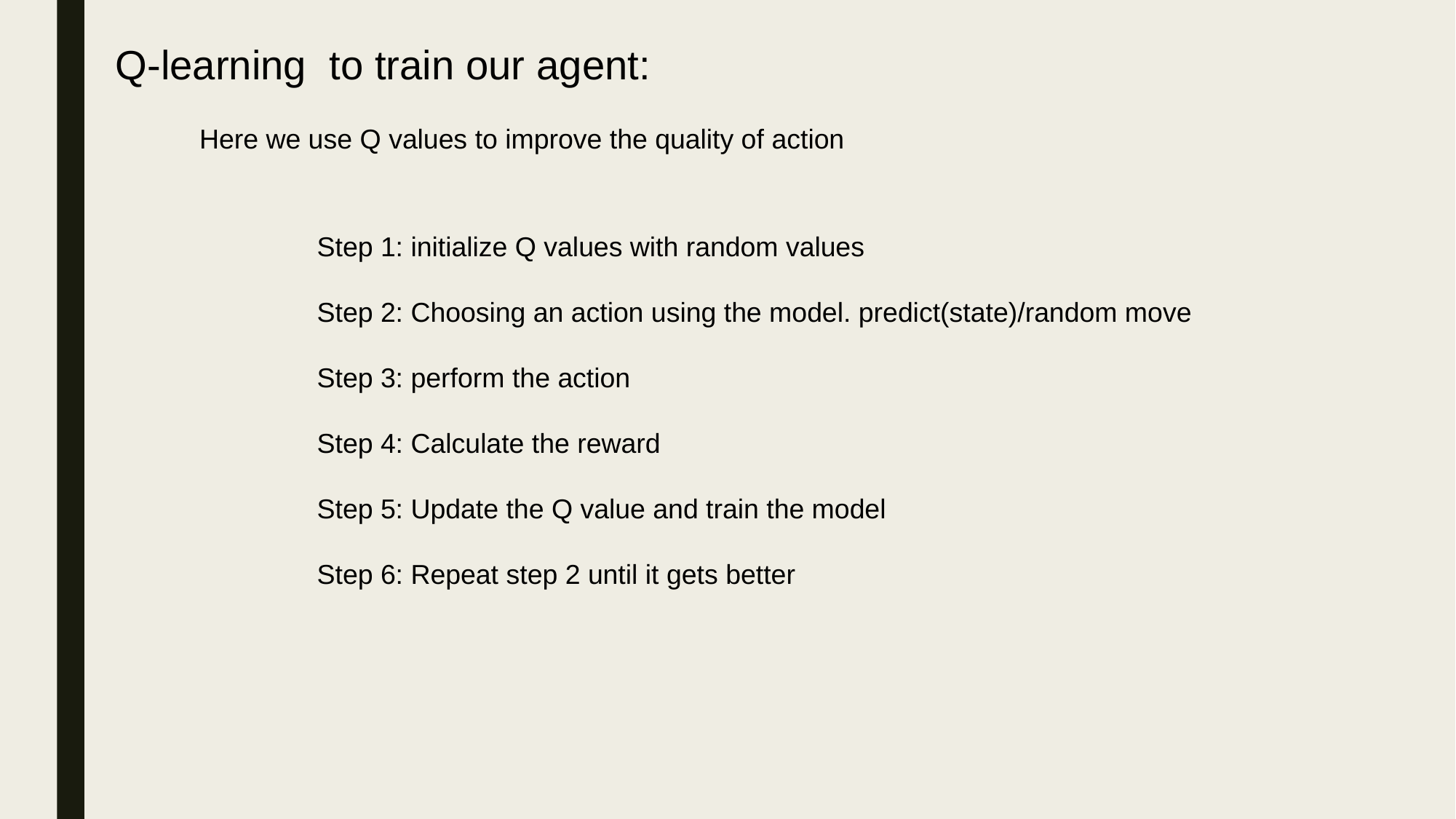

Q-learning  to train our agent:
Here we use Q values to improve the quality of action
Step 1: initialize Q values with random values

Step 2: Choosing an action using the model. predict(state)/random move

Step 3: perform the action

Step 4: Calculate the reward

Step 5: Update the Q value and train the model

Step 6: Repeat step 2 until it gets better